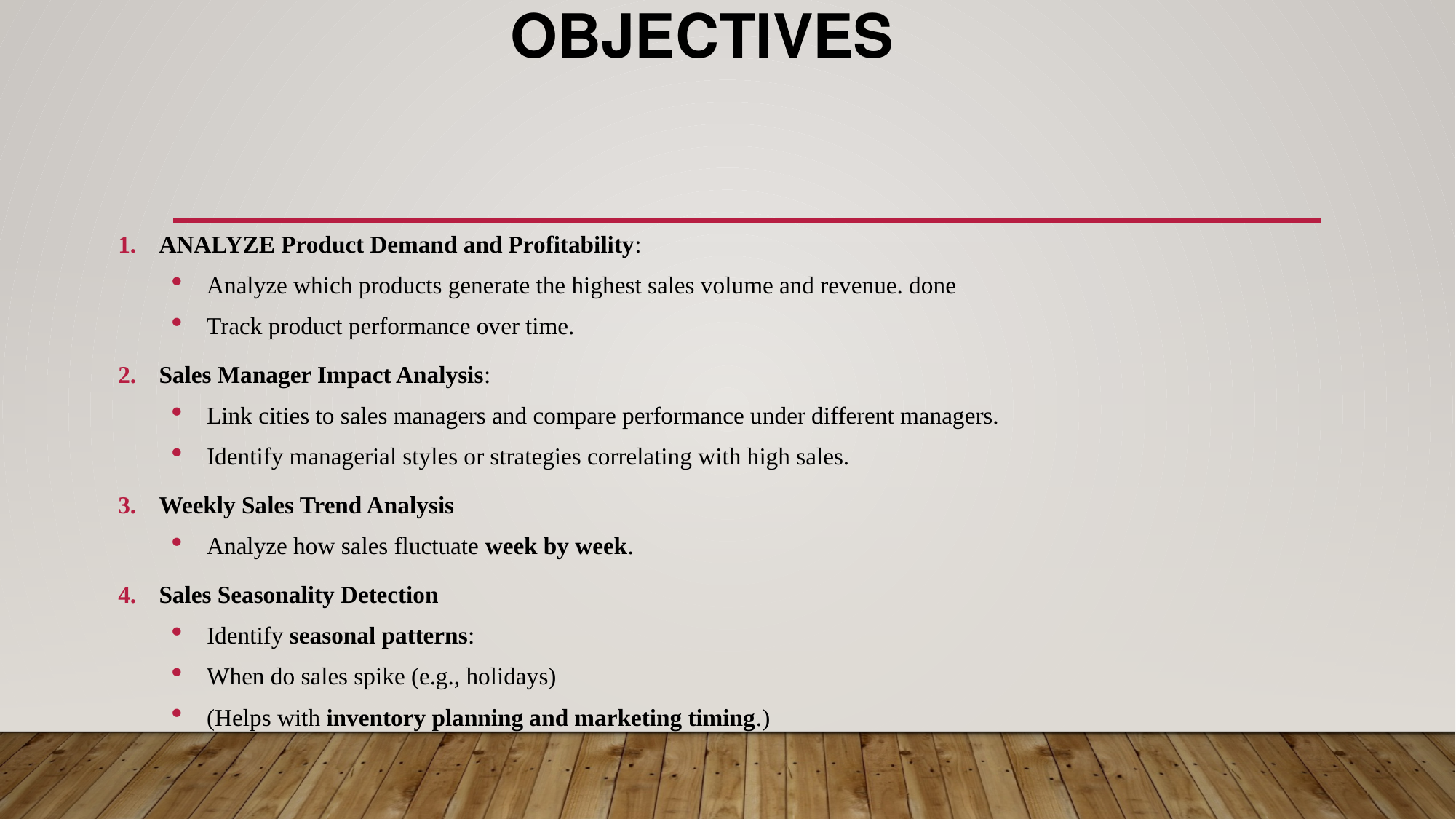

# OBJECTIVES
ANALYZE Product Demand and Profitability:
Analyze which products generate the highest sales volume and revenue. done
Track product performance over time.
Sales Manager Impact Analysis:
Link cities to sales managers and compare performance under different managers.
Identify managerial styles or strategies correlating with high sales.
Weekly Sales Trend Analysis
Analyze how sales fluctuate week by week.
Sales Seasonality Detection
Identify seasonal patterns:
When do sales spike (e.g., holidays)
(Helps with inventory planning and marketing timing.)